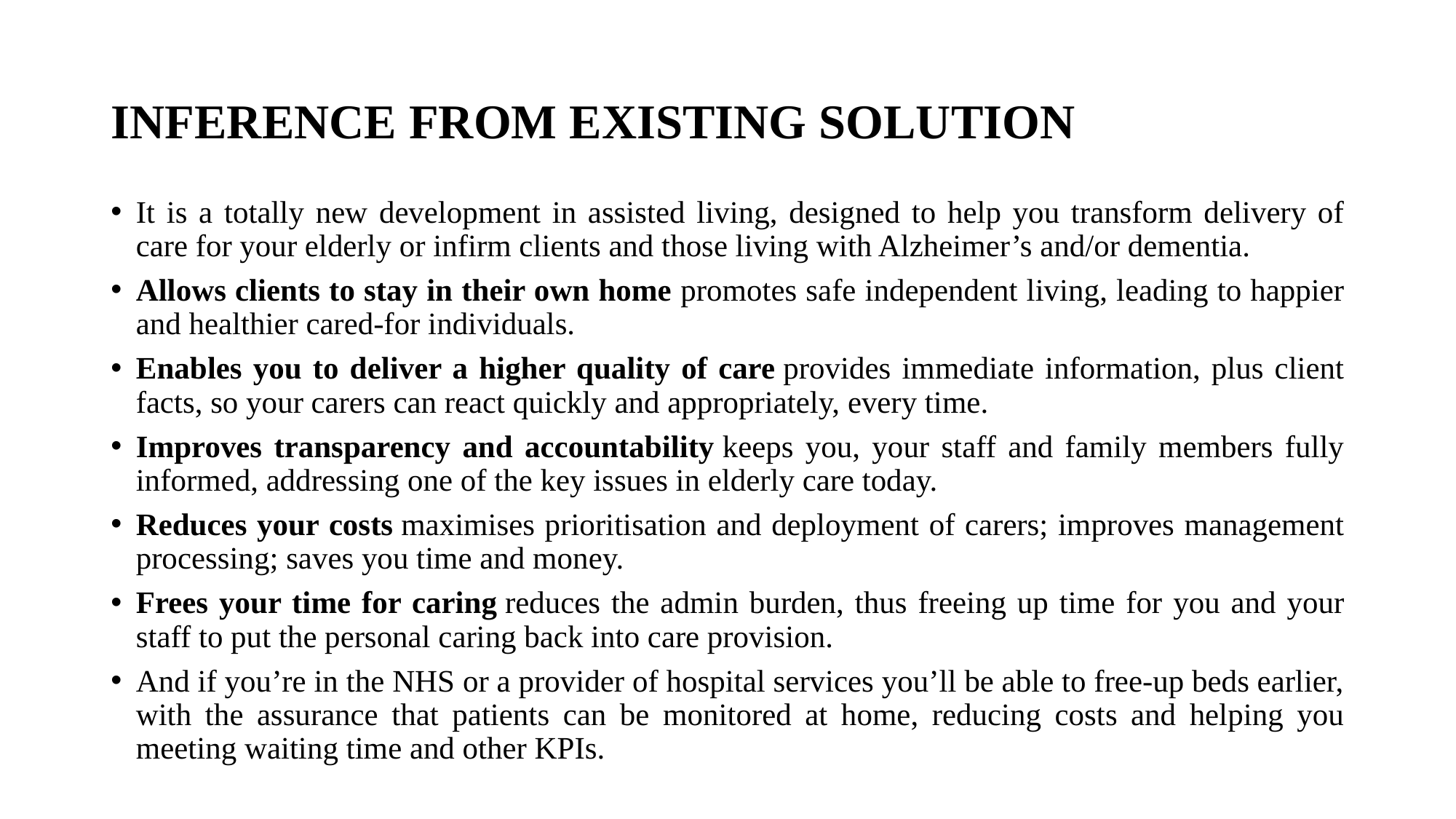

# INFERENCE FROM EXISTING SOLUTION
It is a totally new development in assisted living, designed to help you transform delivery of care for your elderly or infirm clients and those living with Alzheimer’s and/or dementia.
Allows clients to stay in their own home promotes safe independent living, leading to happier and healthier cared-for individuals.
Enables you to deliver a higher quality of care provides immediate information, plus client facts, so your carers can react quickly and appropriately, every time.
Improves transparency and accountability keeps you, your staff and family members fully informed, addressing one of the key issues in elderly care today.
Reduces your costs maximises prioritisation and deployment of carers; improves management processing; saves you time and money.
Frees your time for caring reduces the admin burden, thus freeing up time for you and your staff to put the personal caring back into care provision.
And if you’re in the NHS or a provider of hospital services you’ll be able to free-up beds earlier, with the assurance that patients can be monitored at home, reducing costs and helping you meeting waiting time and other KPIs.